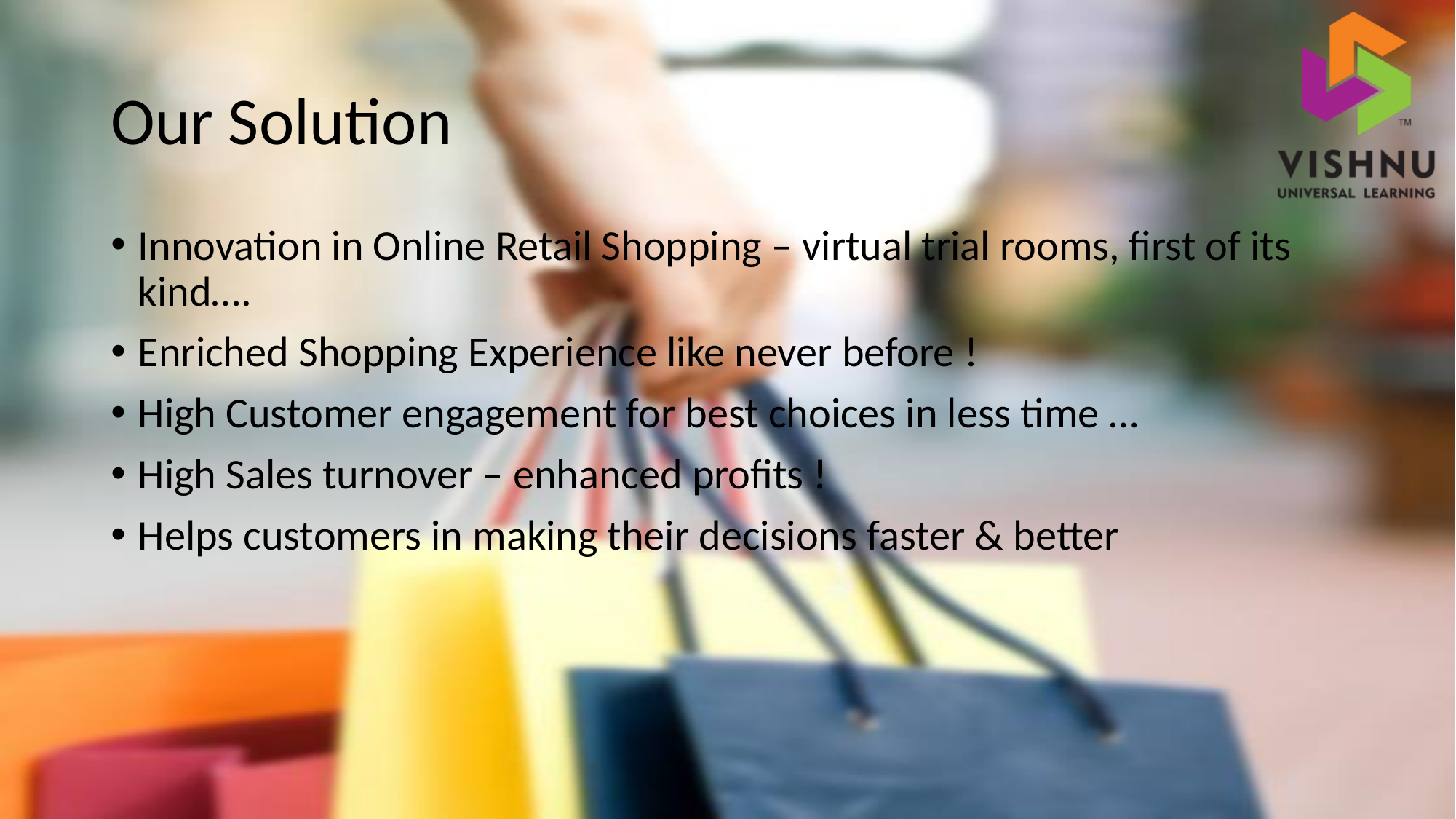

# Our Solution
Innovation in Online Retail Shopping – virtual trial rooms, first of its kind….
Enriched Shopping Experience like never before !
High Customer engagement for best choices in less time …
High Sales turnover – enhanced profits !
Helps customers in making their decisions faster & better